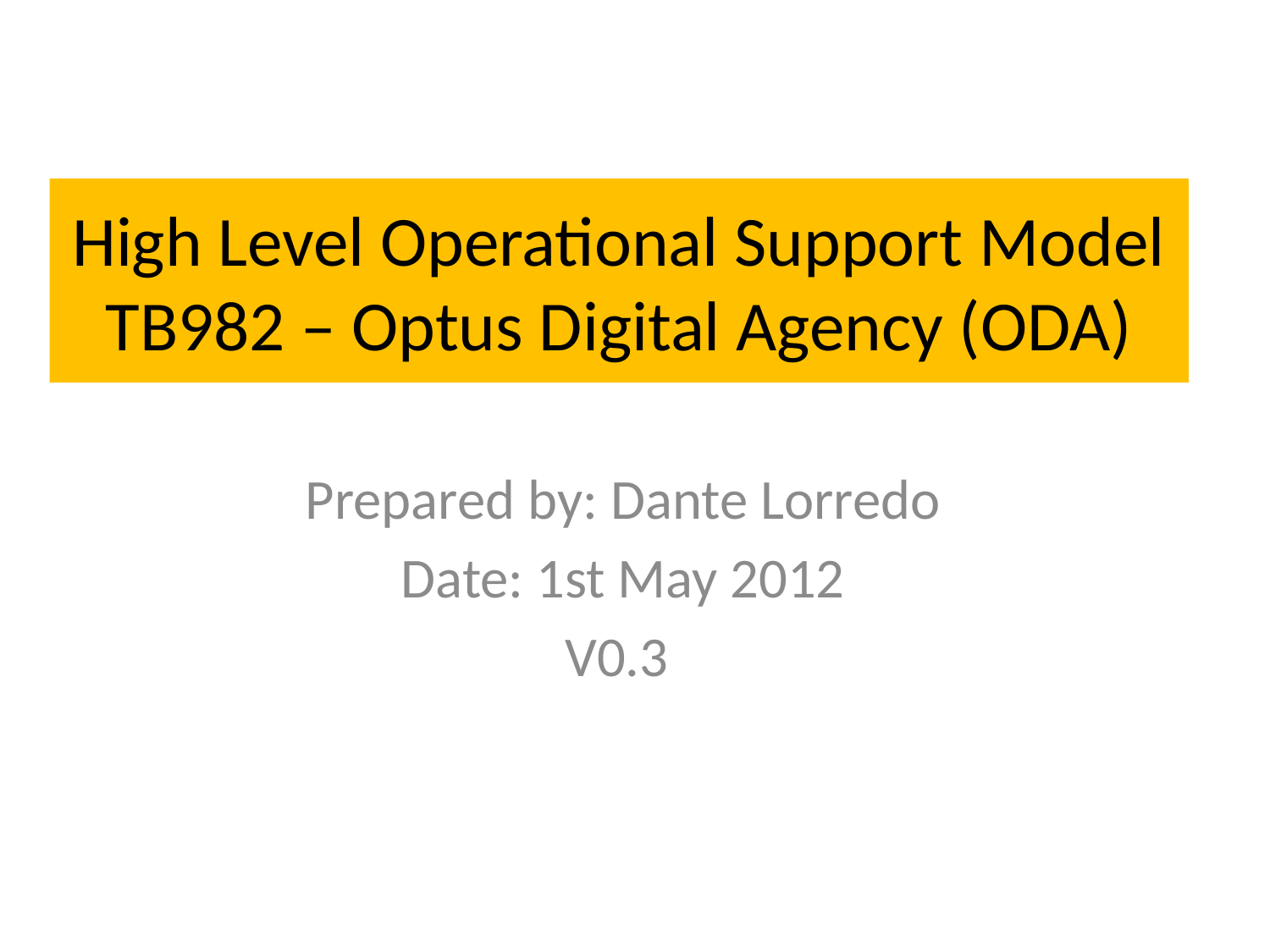

# High Level Operational Support Model TB982 – Optus Digital Agency (ODA)
Prepared by: Dante Lorredo
Date: 1st May 2012
V0.3